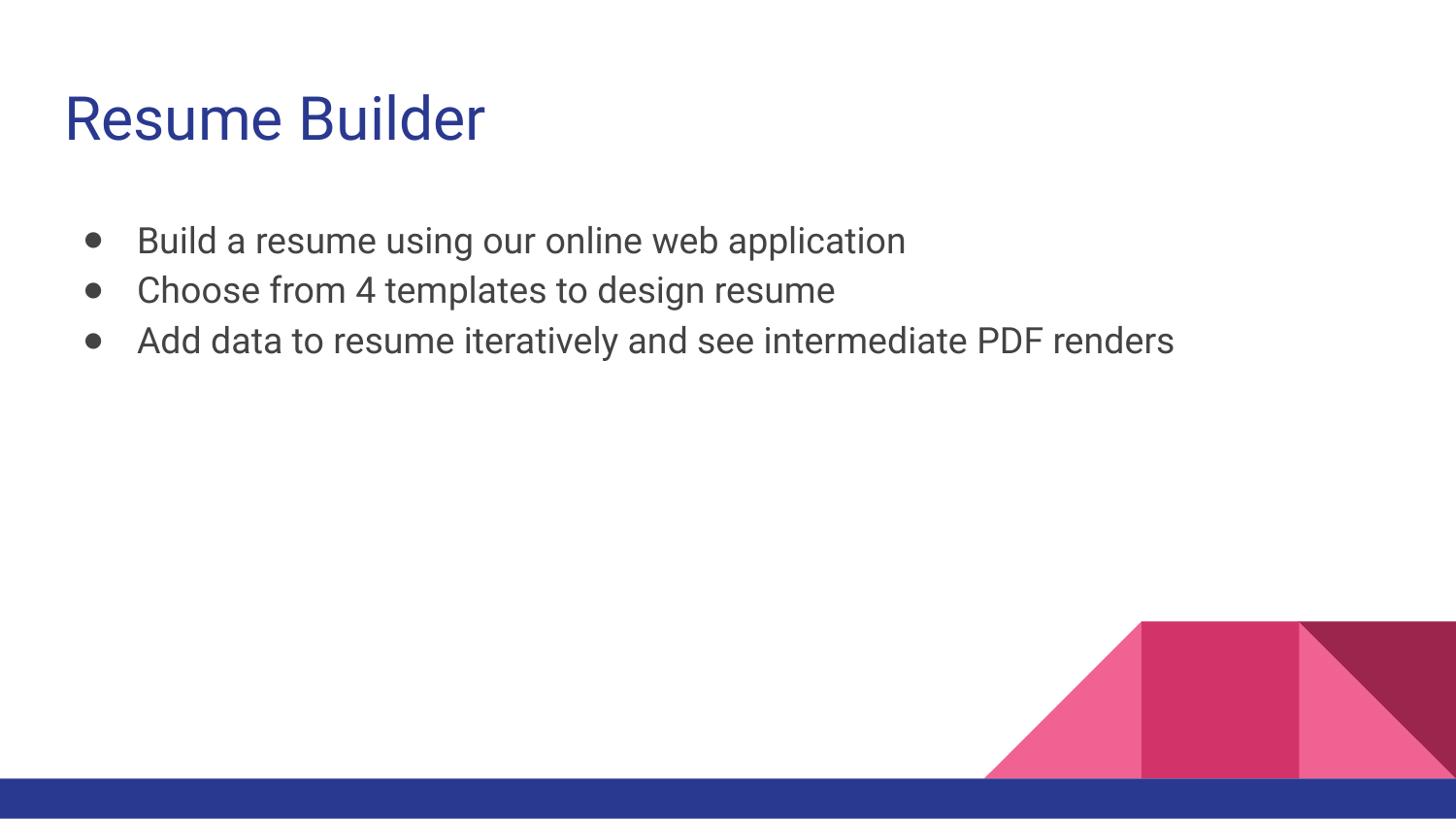

# Resume Builder
Build a resume using our online web application
Choose from 4 templates to design resume
Add data to resume iteratively and see intermediate PDF renders